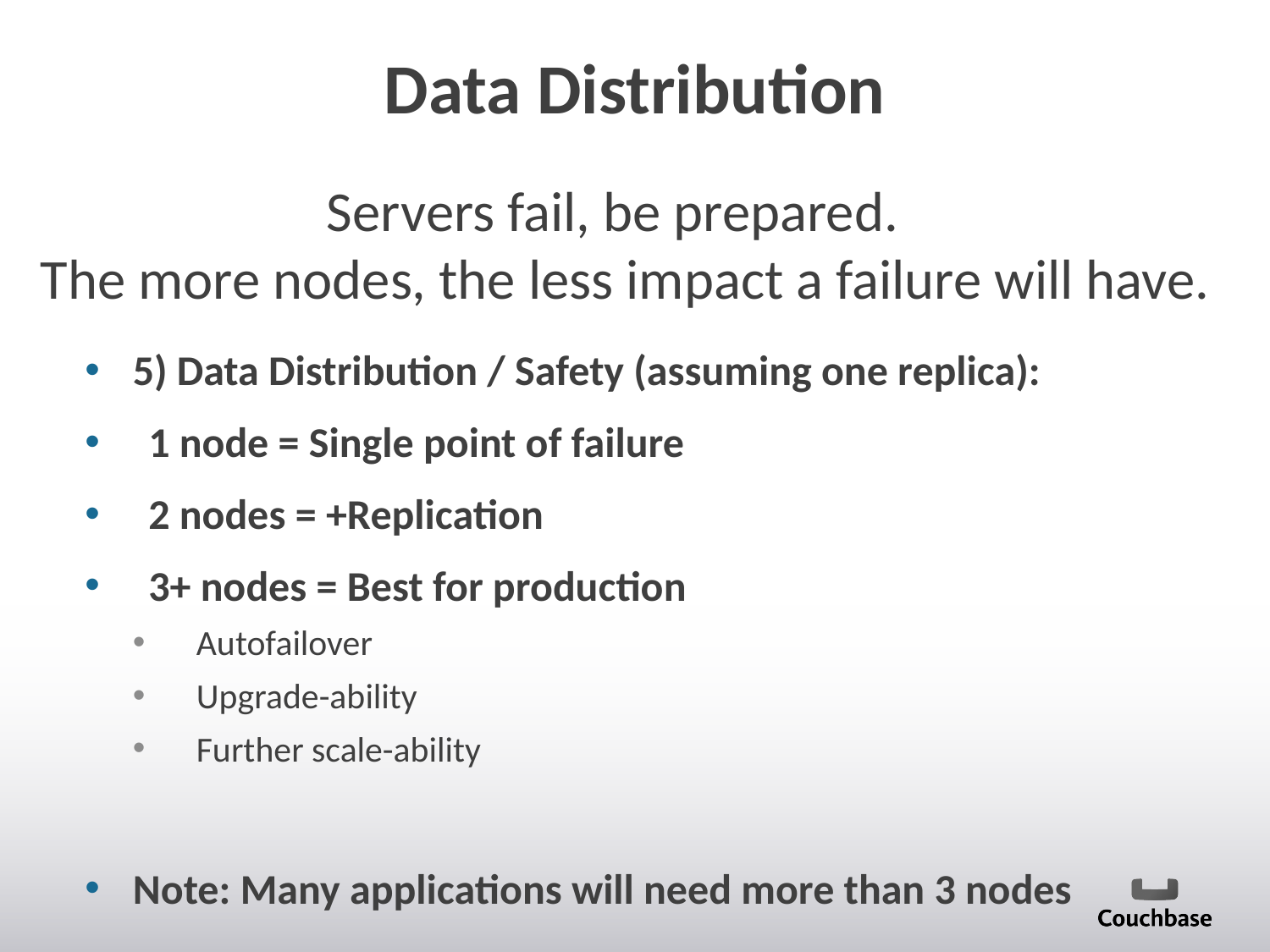

# Data Distribution
Servers fail, be prepared.
The more nodes, the less impact a failure will have.
5) Data Distribution / Safety (assuming one replica):
1 node = Single point of failure
2 nodes = +Replication
3+ nodes = Best for production
Autofailover
Upgrade-ability
Further scale-ability

Note: Many applications will need more than 3 nodes